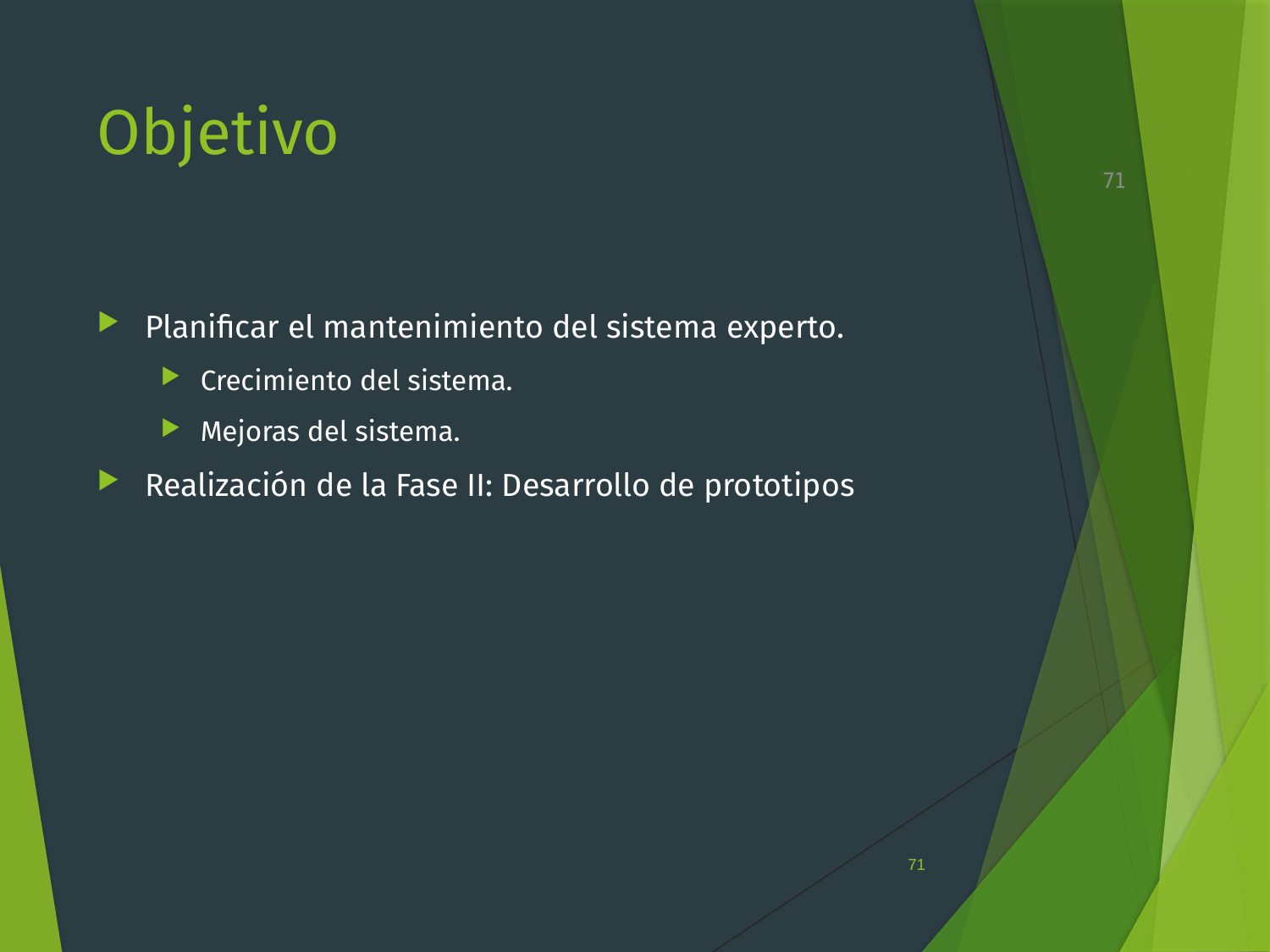

# Objetivo
71
Planificar el mantenimiento del sistema experto.
Crecimiento del sistema.
Mejoras del sistema.
Realización de la Fase II: Desarrollo de prototipos

71